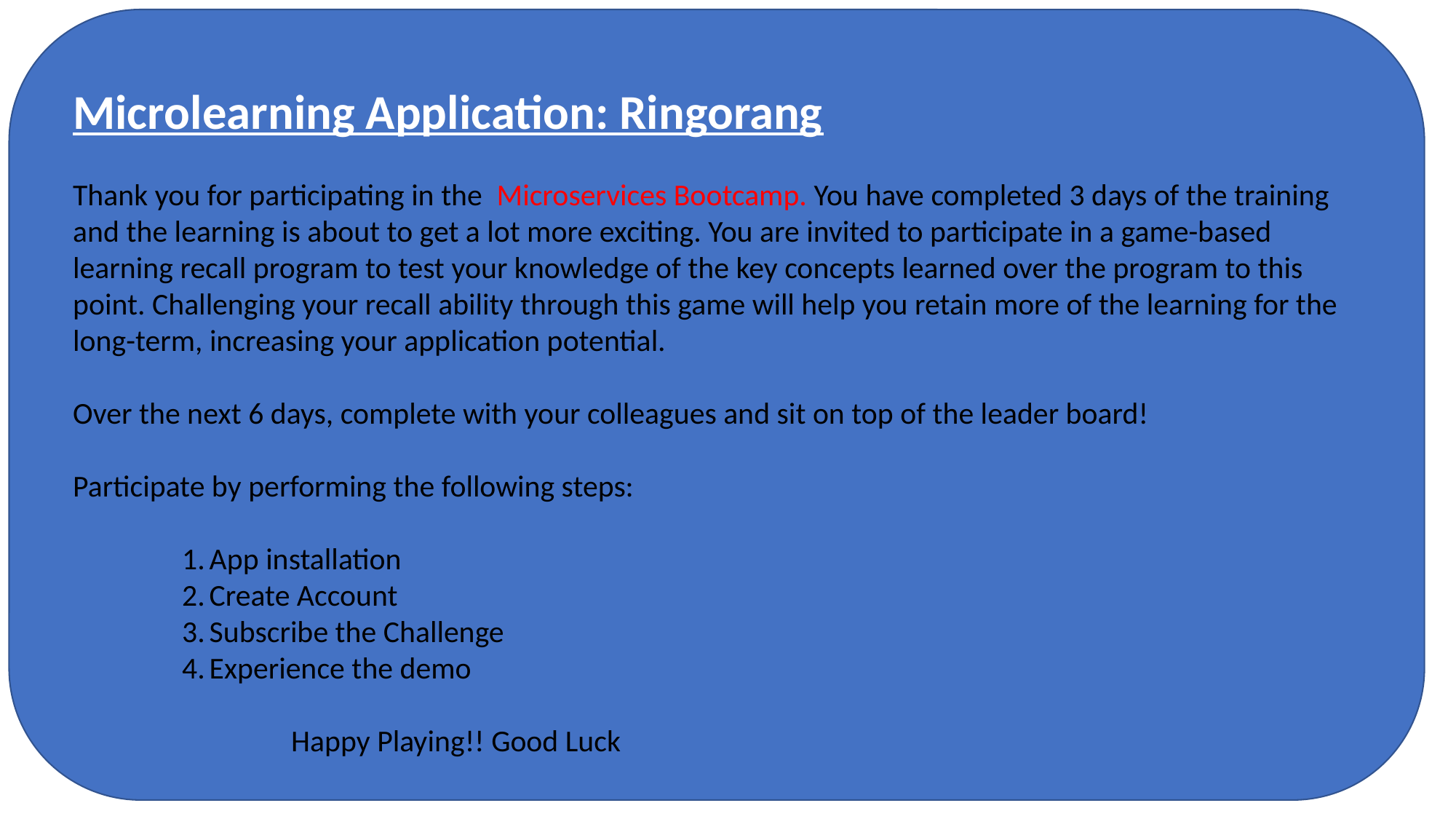

Microlearning Application: Ringorang

Thank you for participating in the  Microservices Bootcamp. You have completed 3 days of the training and the learning is about to get a lot more exciting. You are invited to participate in a game-based learning recall program to test your knowledge of the key concepts learned over the program to this point. Challenging your recall ability through this game will help you retain more of the learning for the long-term, increasing your application potential.

Over the next 6 days, complete with your colleagues and sit on top of the leader board!

Participate by performing the following steps:

App installation
Create Account
Subscribe the Challenge
Experience the demo

		Happy Playing!! Good Luck